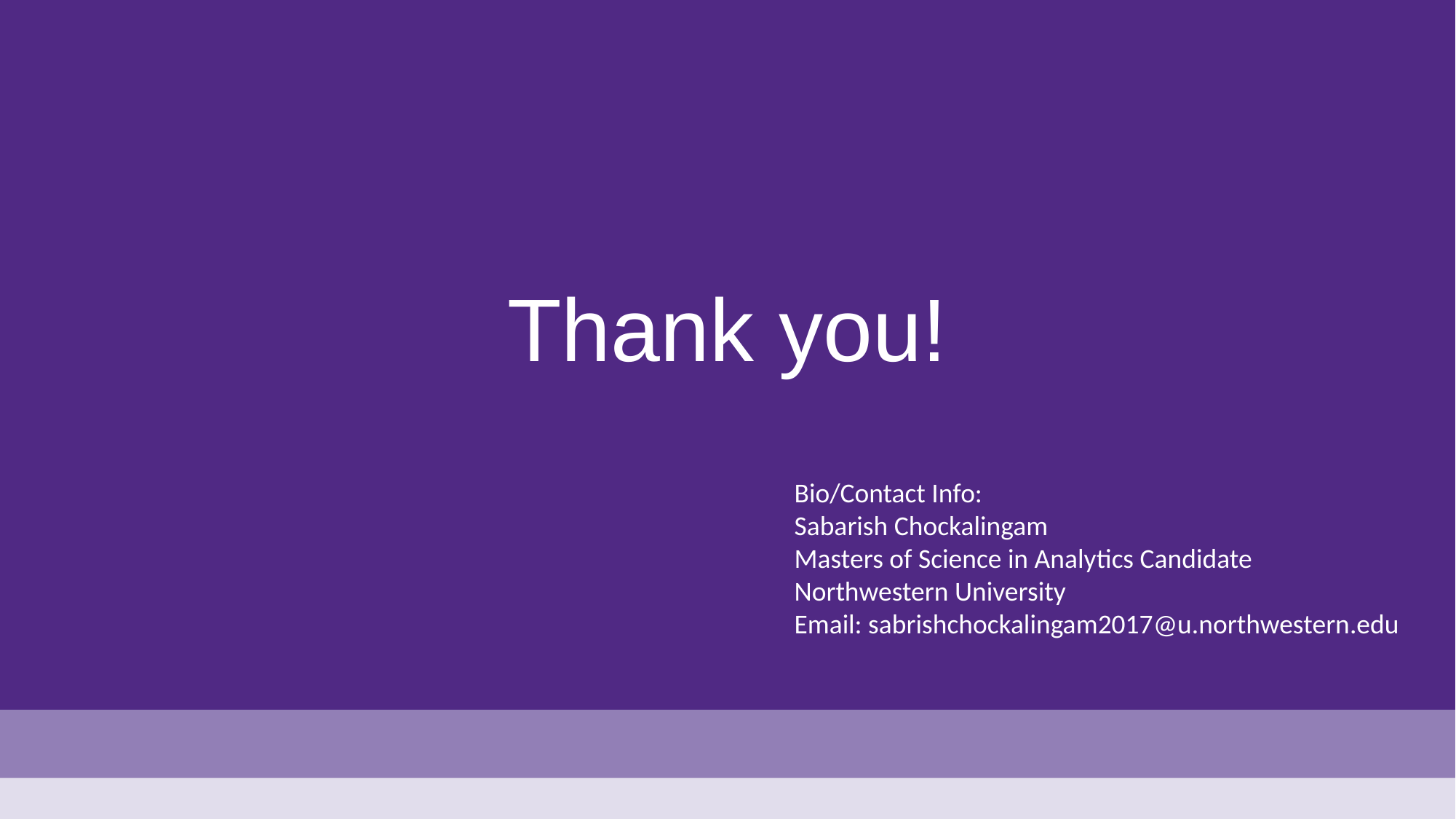

# Thank you!
Bio/Contact Info:
Sabarish Chockalingam
Masters of Science in Analytics Candidate
Northwestern University
Email: sabrishchockalingam2017@u.northwestern.edu